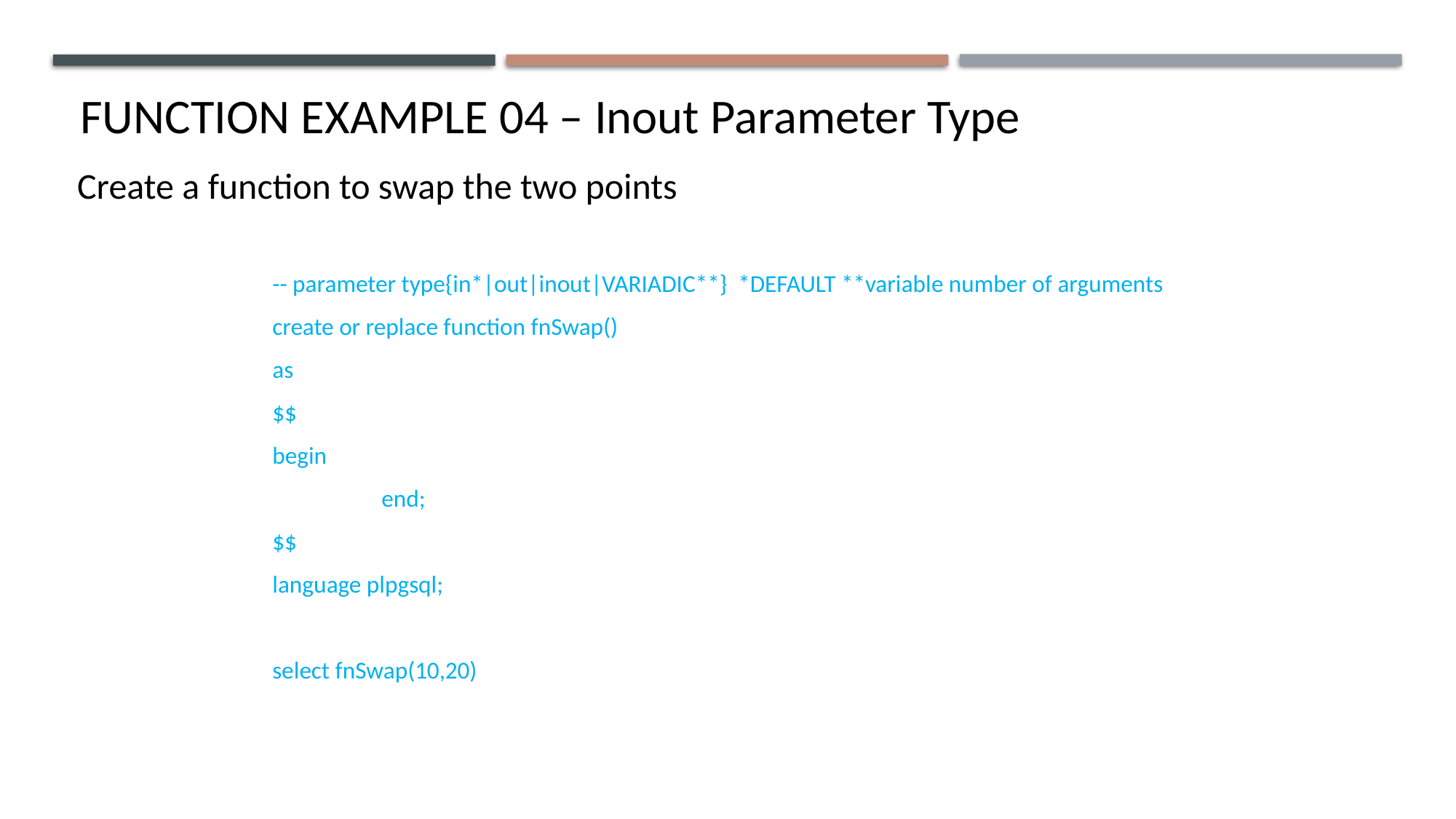

FUNCTION EXAMPLE 04 – Inout Parameter Type
Create a function to swap the two points
-- parameter type{in*|out|inout|VARIADIC**}  *DEFAULT **variable number of arguments
create or replace function fnSwap()
as
$$
begin
	end;
$$
language plpgsql;

select fnSwap(10,20)